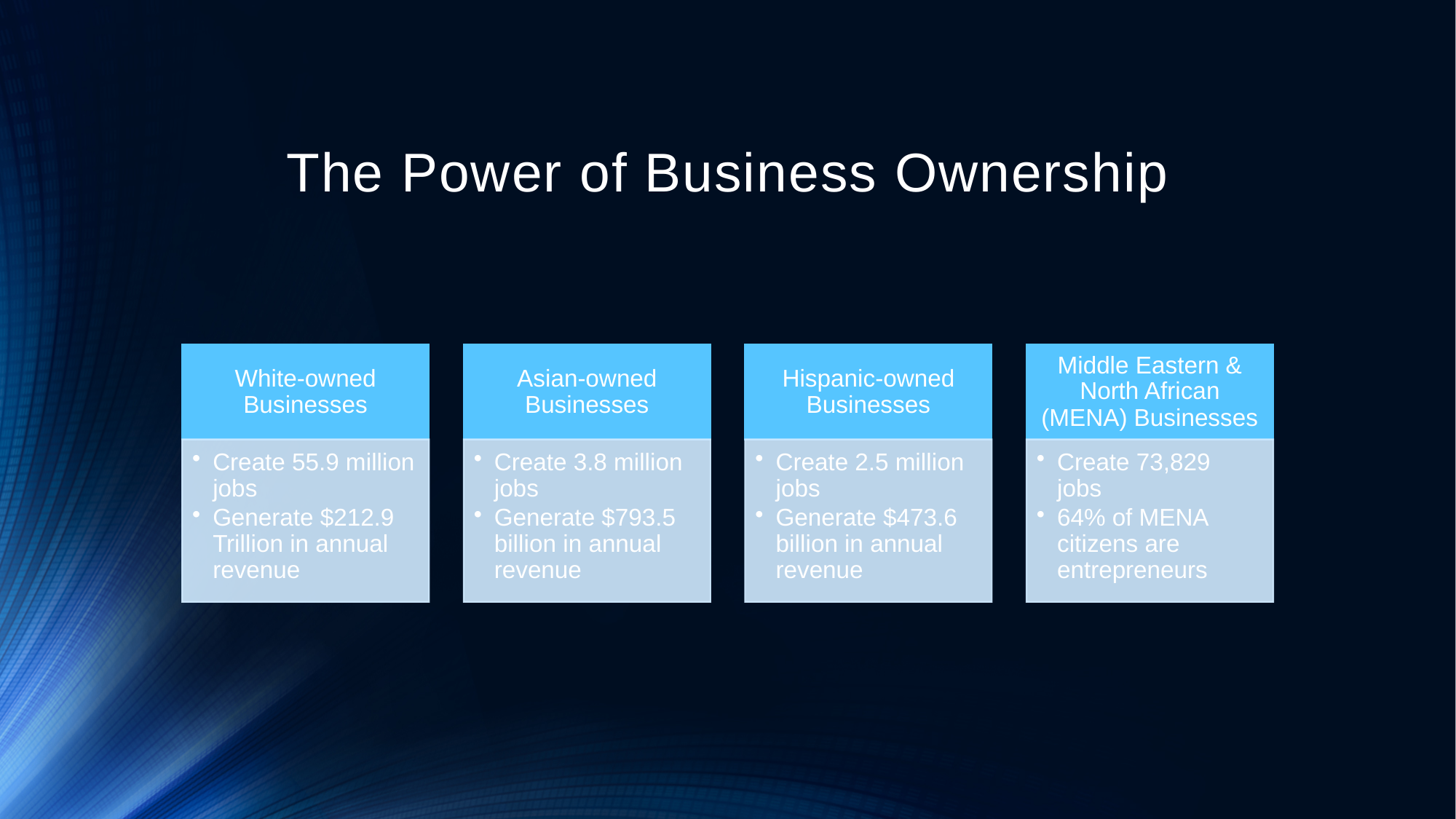

# The Power of Business Ownership
White-owned Businesses
Create 55.9 million jobs
Generate $212.9 Trillion in annual revenue
Asian-owned Businesses
Create 3.8 million jobs
Generate $793.5 billion in annual revenue
Hispanic-owned Businesses
Create 2.5 million jobs
Generate $473.6 billion in annual revenue
Middle Eastern & North African (MENA) Businesses
Create 73,829 jobs
64% of MENA citizens are entrepreneurs